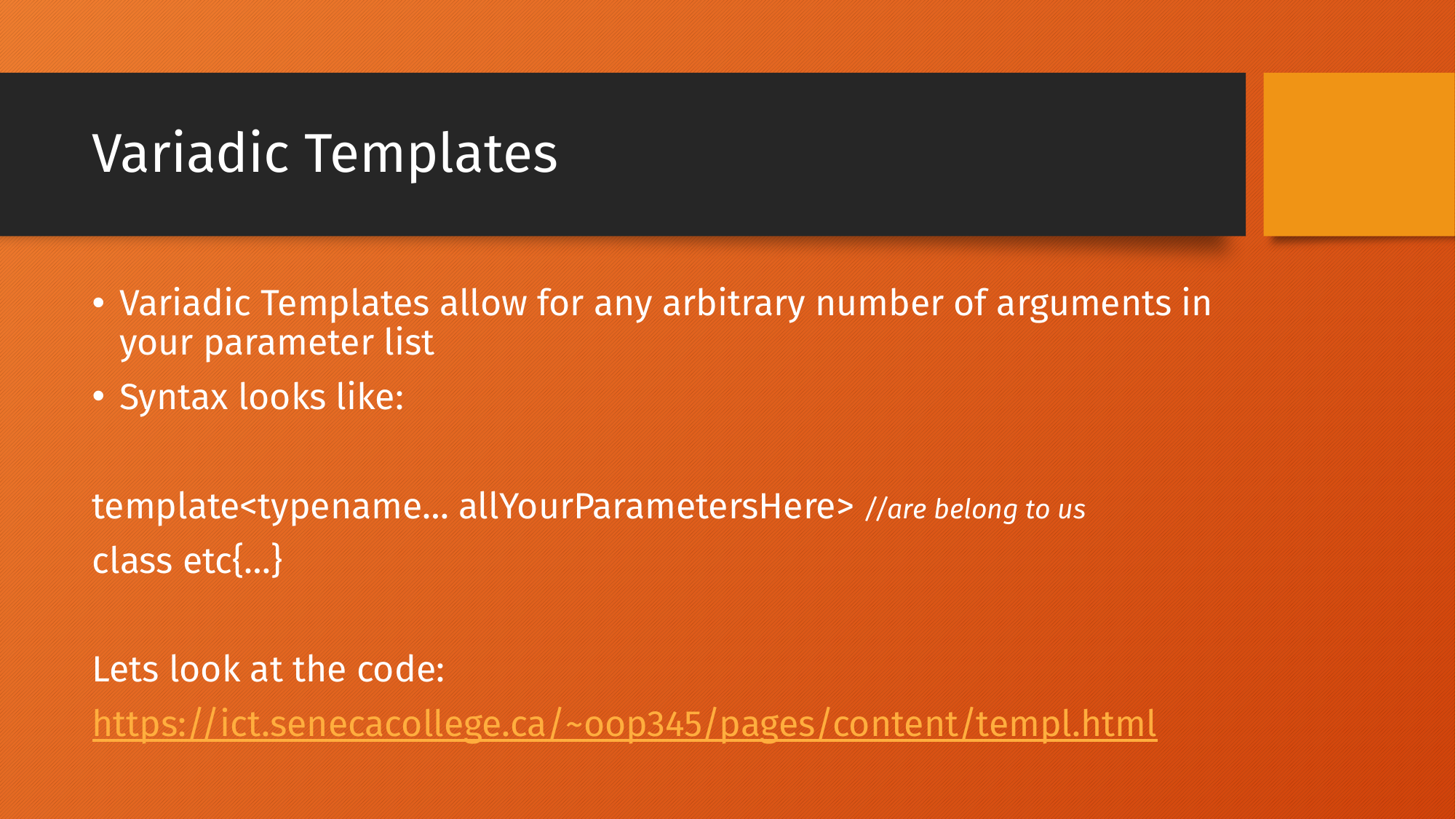

# Variadic Templates
Variadic Templates allow for any arbitrary number of arguments in your parameter list
Syntax looks like:

template<typename… allYourParametersHere> //are belong to us
class etc{…}

Lets look at the code:
https://ict.senecacollege.ca/~oop345/pages/content/templ.html